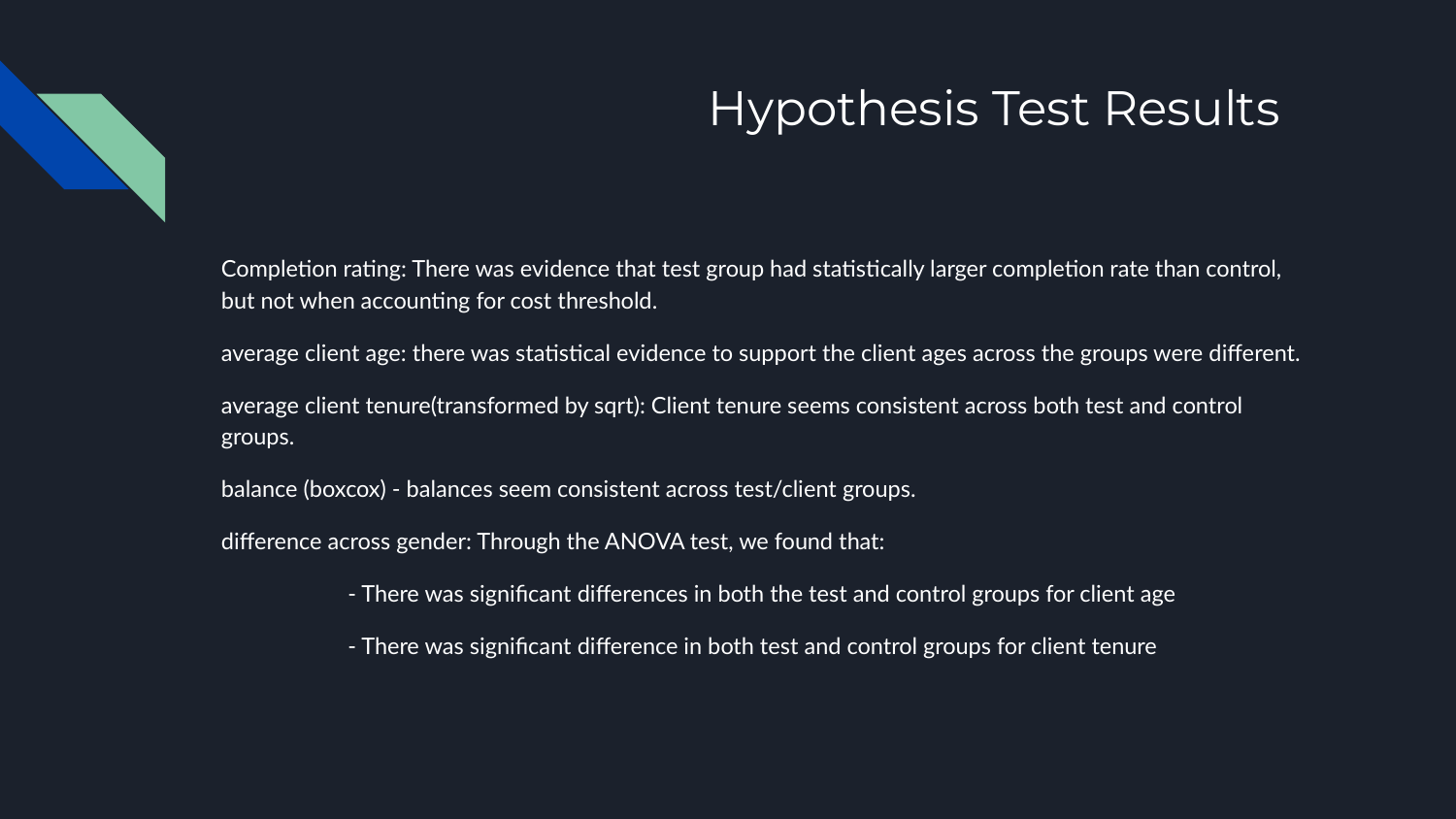

# Hypothesis Test Results
Completion rating: There was evidence that test group had statistically larger completion rate than control, but not when accounting for cost threshold.
average client age: there was statistical evidence to support the client ages across the groups were different.
average client tenure(transformed by sqrt): Client tenure seems consistent across both test and control groups.
balance (boxcox) - balances seem consistent across test/client groups.
difference across gender: Through the ANOVA test, we found that:
	- There was significant differences in both the test and control groups for client age
	- There was significant difference in both test and control groups for client tenure